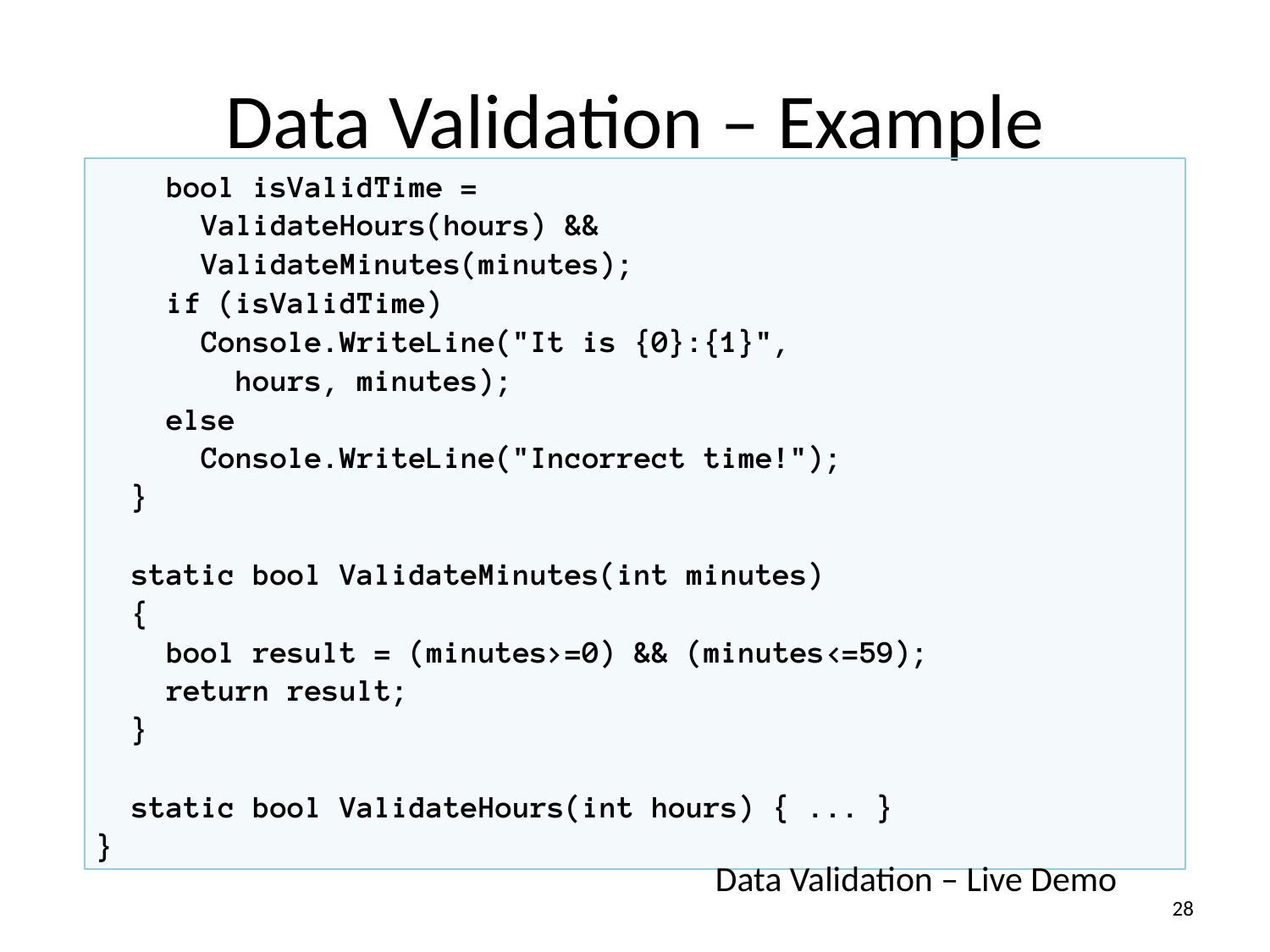

# Data Validation – Example
    bool isValidTime =
      ValidateHours(hours) &&
      ValidateMinutes(minutes);
    if (isValidTime)
      Console.WriteLine("It is {0}:{1}",
        hours, minutes);
    else
      Console.WriteLine("Incorrect time!");
  }

  static bool ValidateMinutes(int minutes)
  {
    bool result = (minutes>=0) && (minutes<=59);
    return result;
  }

  static bool ValidateHours(int hours) { ... }
}
Data Validation – Live Demo
28